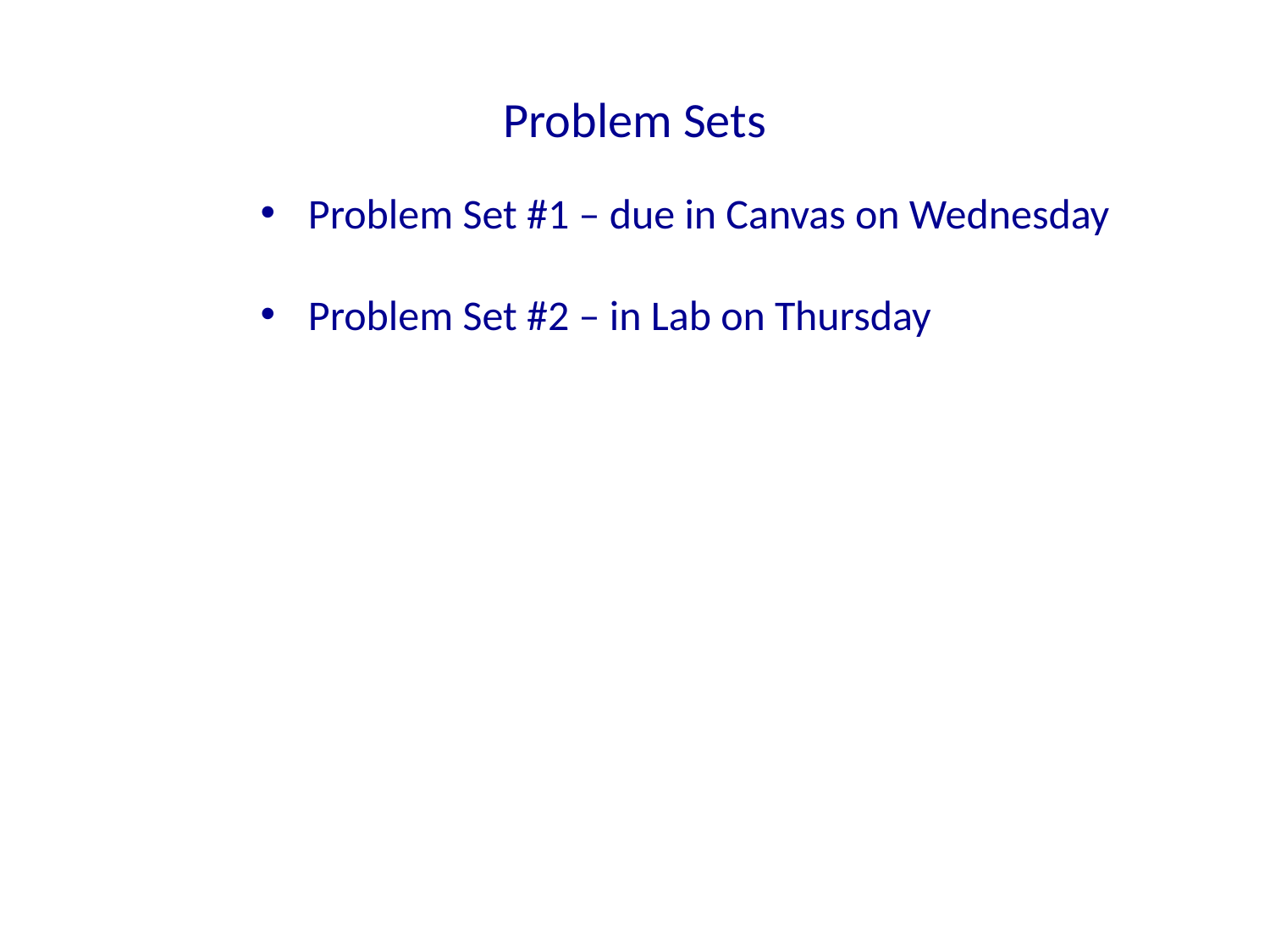

# Problem Sets
Problem Set #1 – due in Canvas on Wednesday

Problem Set #2 – in Lab on Thursday